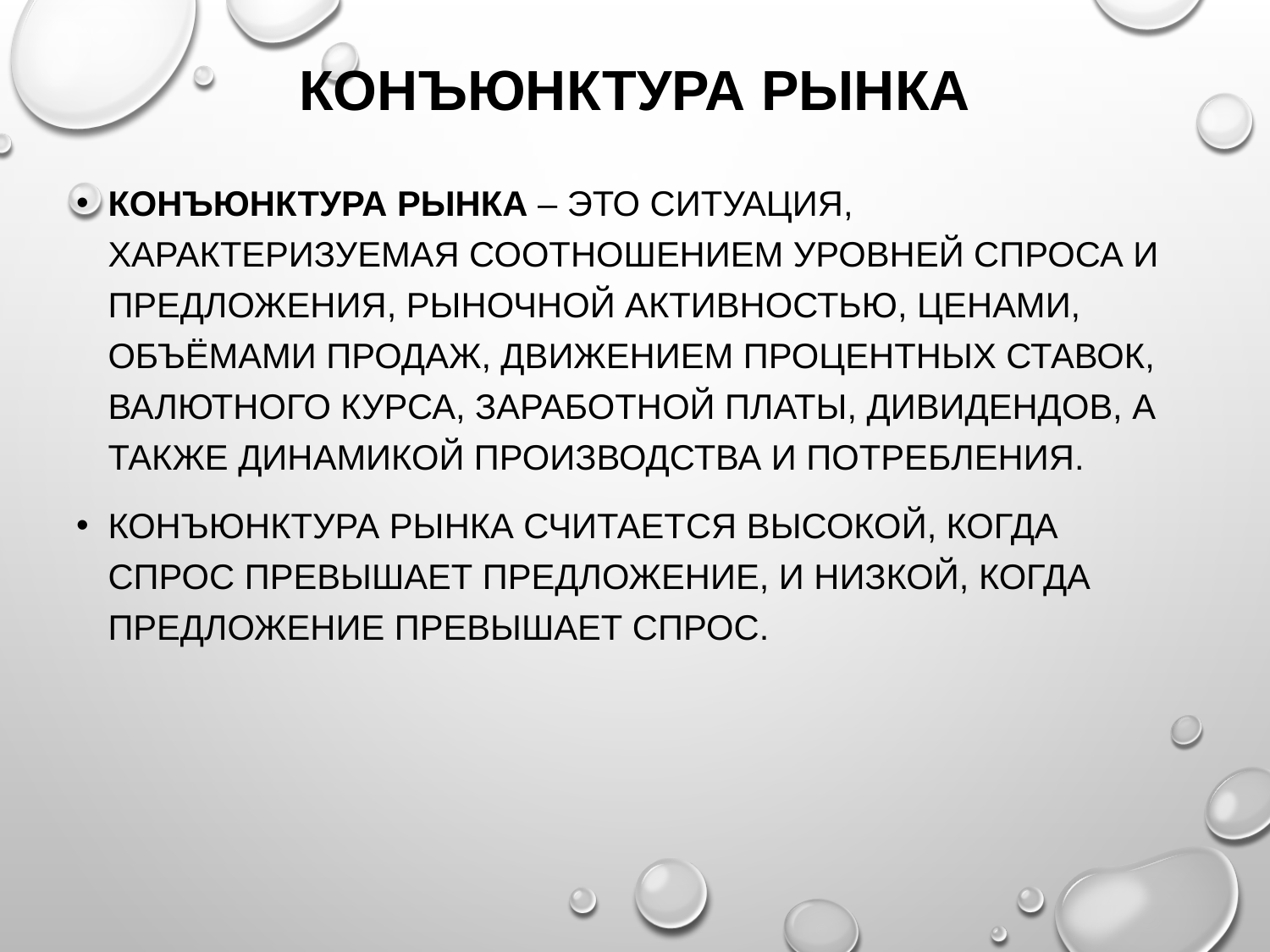

# Конъюнктура рынка
Конъюнктура рынка – это ситуация, характеризуемая соотношением уровней спроса и предложения, рыночной активностью, ценами, объёмами продаж, движением процентных ставок, валютного курса, заработной платы, дивидендов, а также динамикой производства и потребления.
Конъюнктура рынка считается высокой, когда спрос превышает предложение, и низкой, когда предложение превышает спрос.